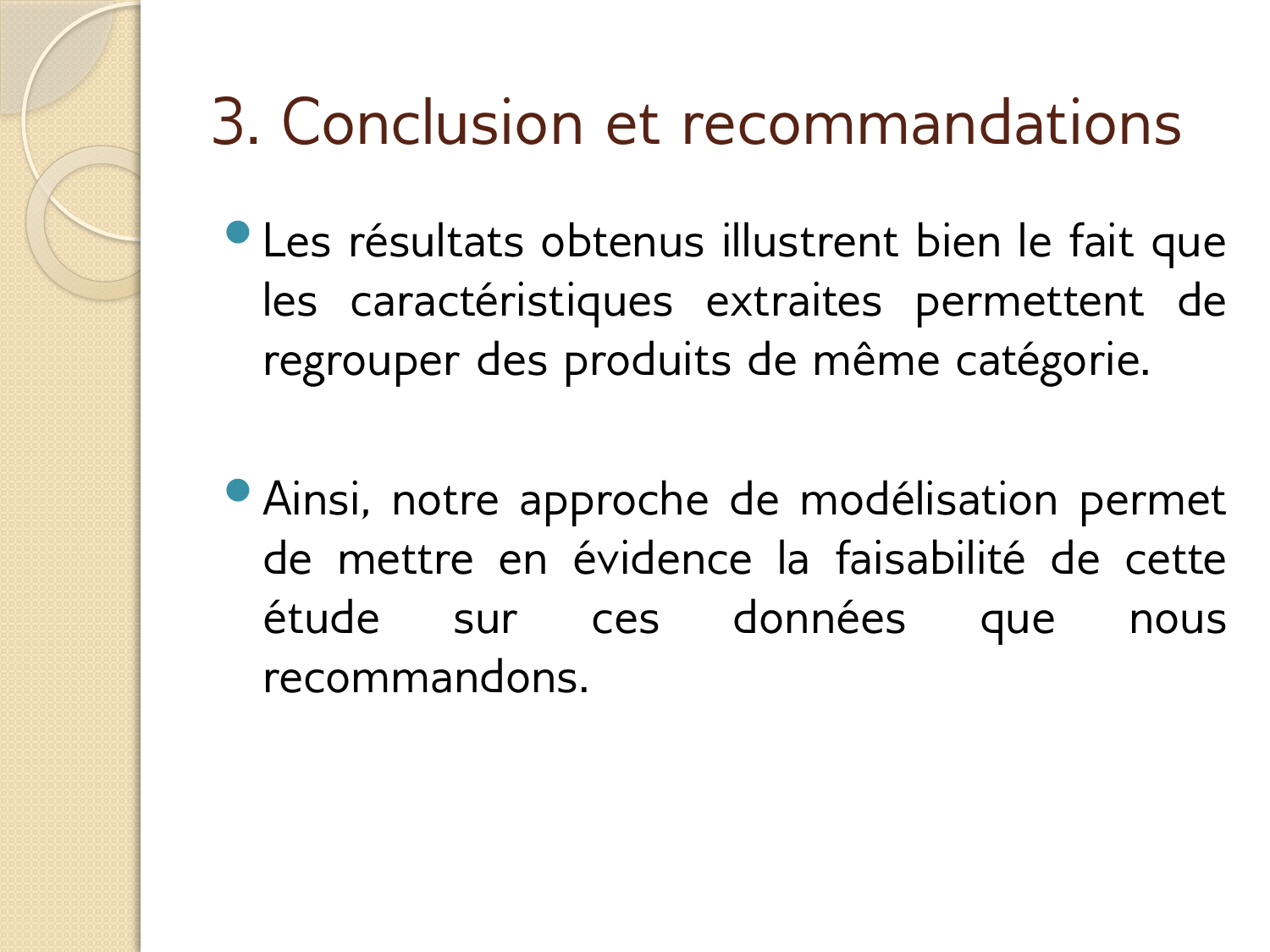

# 3. Conclusion et recommandations
Les résultats obtenus illustrent bien le fait que les caractéristiques extraites permettent de regrouper des produits de même catégorie.

Ainsi, notre approche de modélisation permet de mettre en évidence la faisabilité de cette étude sur ces données que nous recommandons.